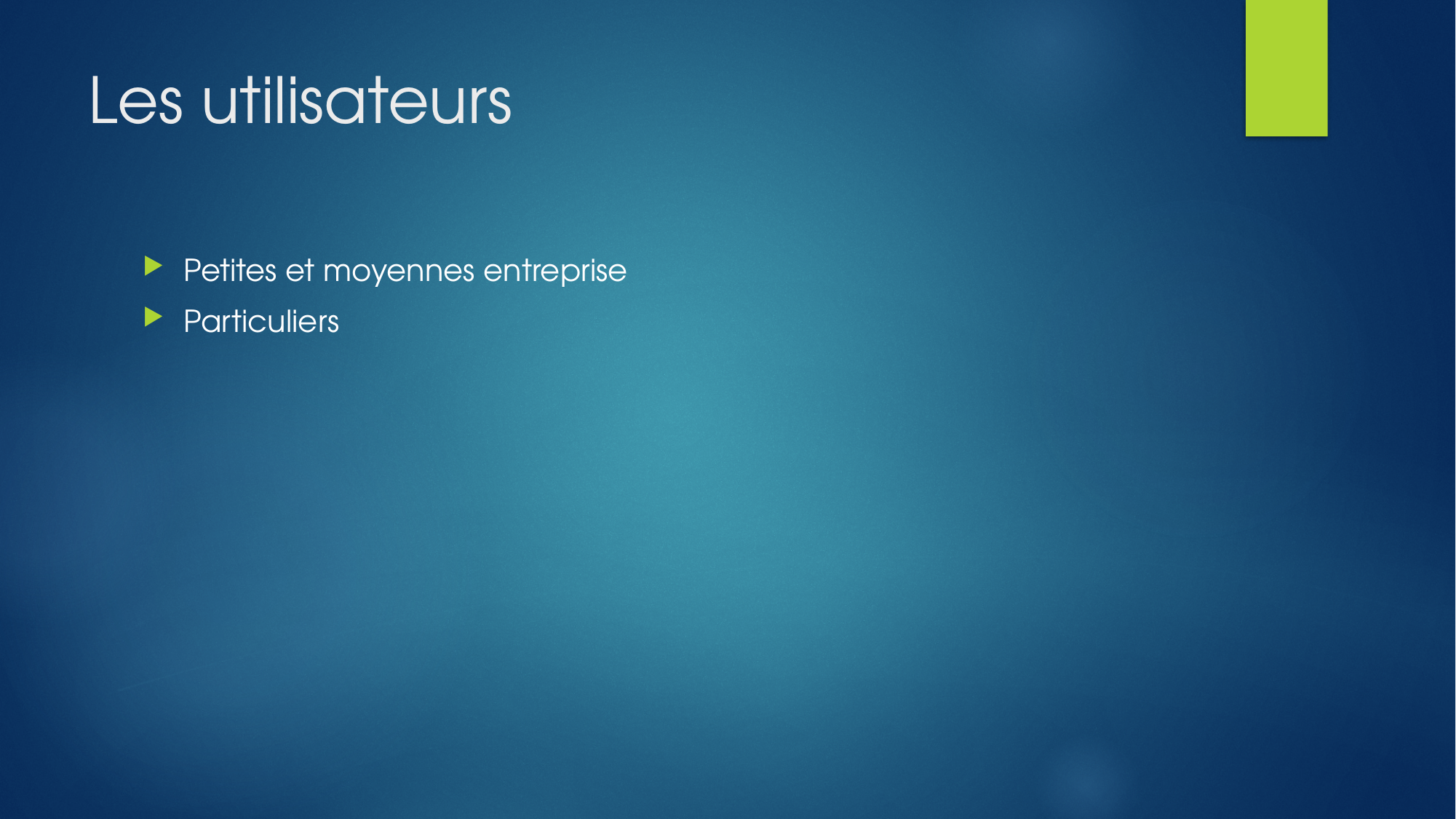

# Les utilisateurs
Petites et moyennes entreprise
Particuliers